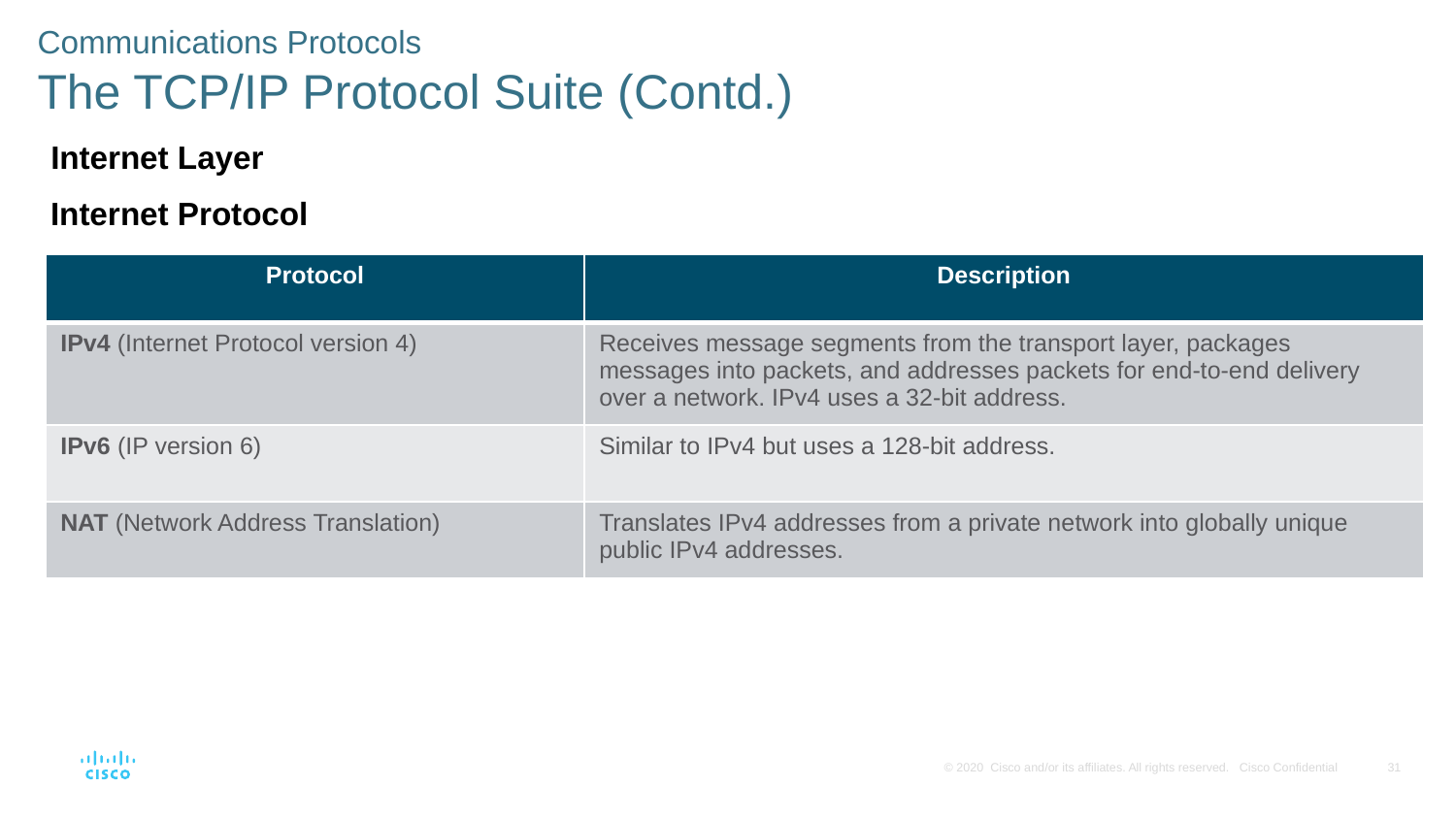

Communications Protocols
The TCP/IP Protocol Suite (Contd.)
Internet Layer
Internet Protocol
| Protocol | Description |
| --- | --- |
| IPv4 (Internet Protocol version 4) | Receives message segments from the transport layer, packages messages into packets, and addresses packets for end-to-end delivery over a network. IPv4 uses a 32-bit address. |
| IPv6 (IP version 6) | Similar to IPv4 but uses a 128-bit address. |
| NAT (Network Address Translation) | Translates IPv4 addresses from a private network into globally unique public IPv4 addresses. |